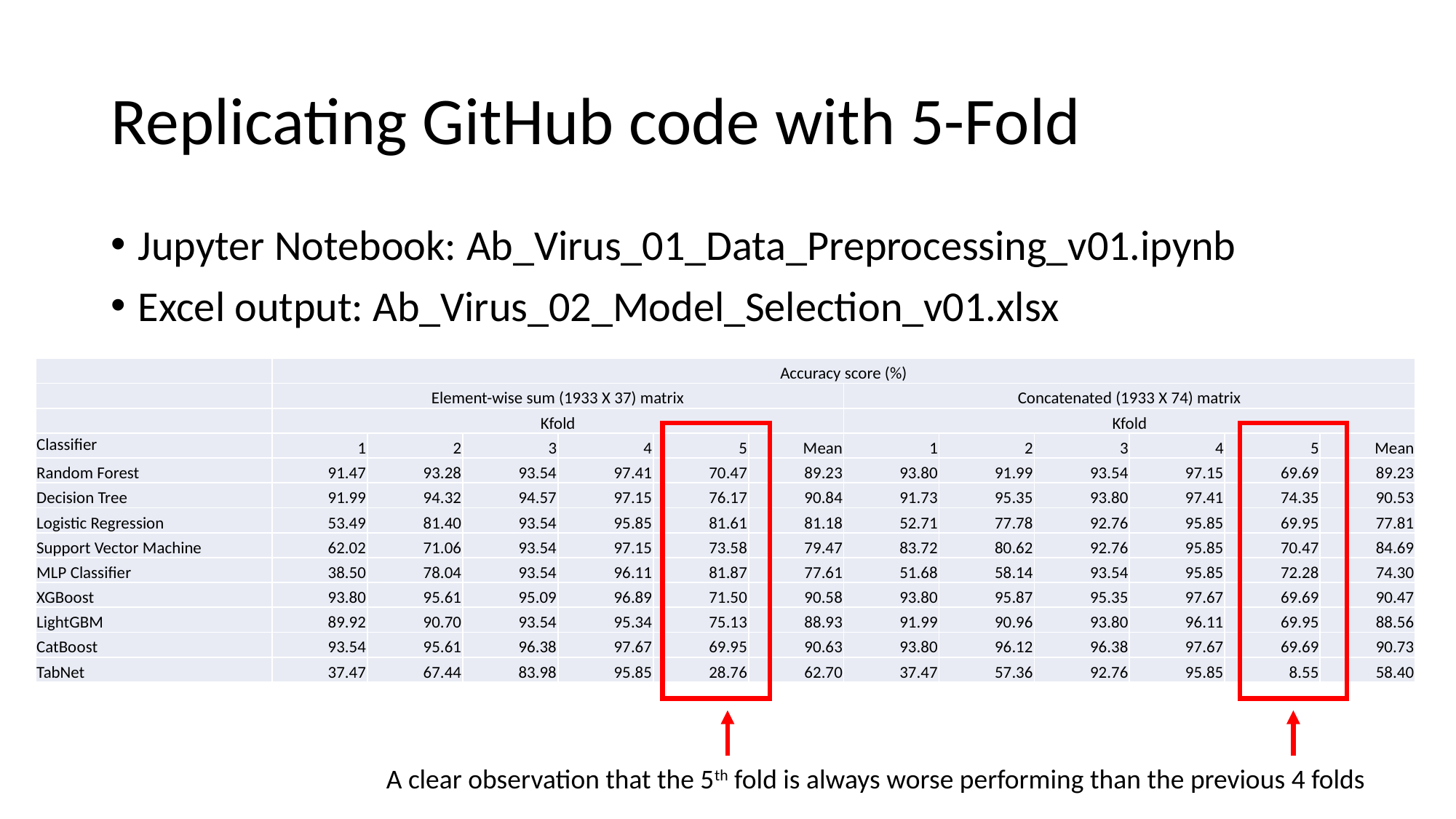

# Replicating GitHub code with 5-Fold
Jupyter Notebook: Ab_Virus_01_Data_Preprocessing_v01.ipynb
Excel output: Ab_Virus_02_Model_Selection_v01.xlsx
|  | Accuracy score (%) |  |  |  |  |  |  |  |  |  |  |  |
| --- | --- | --- | --- | --- | --- | --- | --- | --- | --- | --- | --- | --- |
|  | Element-wise sum (1933 X 37) matrix |  |  |  |  |  | Concatenated (1933 X 74) matrix |  |  |  |  |  |
|  | Kfold |  |  |  |  |  | Kfold |  |  |  |  |  |
| Classifier | 1 | 2 | 3 | 4 | 5 | Mean | 1 | 2 | 3 | 4 | 5 | Mean |
| Random Forest | 91.47 | 93.28 | 93.54 | 97.41 | 70.47 | 89.23 | 93.80 | 91.99 | 93.54 | 97.15 | 69.69 | 89.23 |
| Decision Tree | 91.99 | 94.32 | 94.57 | 97.15 | 76.17 | 90.84 | 91.73 | 95.35 | 93.80 | 97.41 | 74.35 | 90.53 |
| Logistic Regression | 53.49 | 81.40 | 93.54 | 95.85 | 81.61 | 81.18 | 52.71 | 77.78 | 92.76 | 95.85 | 69.95 | 77.81 |
| Support Vector Machine | 62.02 | 71.06 | 93.54 | 97.15 | 73.58 | 79.47 | 83.72 | 80.62 | 92.76 | 95.85 | 70.47 | 84.69 |
| MLP Classifier | 38.50 | 78.04 | 93.54 | 96.11 | 81.87 | 77.61 | 51.68 | 58.14 | 93.54 | 95.85 | 72.28 | 74.30 |
| XGBoost | 93.80 | 95.61 | 95.09 | 96.89 | 71.50 | 90.58 | 93.80 | 95.87 | 95.35 | 97.67 | 69.69 | 90.47 |
| LightGBM | 89.92 | 90.70 | 93.54 | 95.34 | 75.13 | 88.93 | 91.99 | 90.96 | 93.80 | 96.11 | 69.95 | 88.56 |
| CatBoost | 93.54 | 95.61 | 96.38 | 97.67 | 69.95 | 90.63 | 93.80 | 96.12 | 96.38 | 97.67 | 69.69 | 90.73 |
| TabNet | 37.47 | 67.44 | 83.98 | 95.85 | 28.76 | 62.70 | 37.47 | 57.36 | 92.76 | 95.85 | 8.55 | 58.40 |

A clear observation that the 5th fold is always worse performing than the previous 4 folds